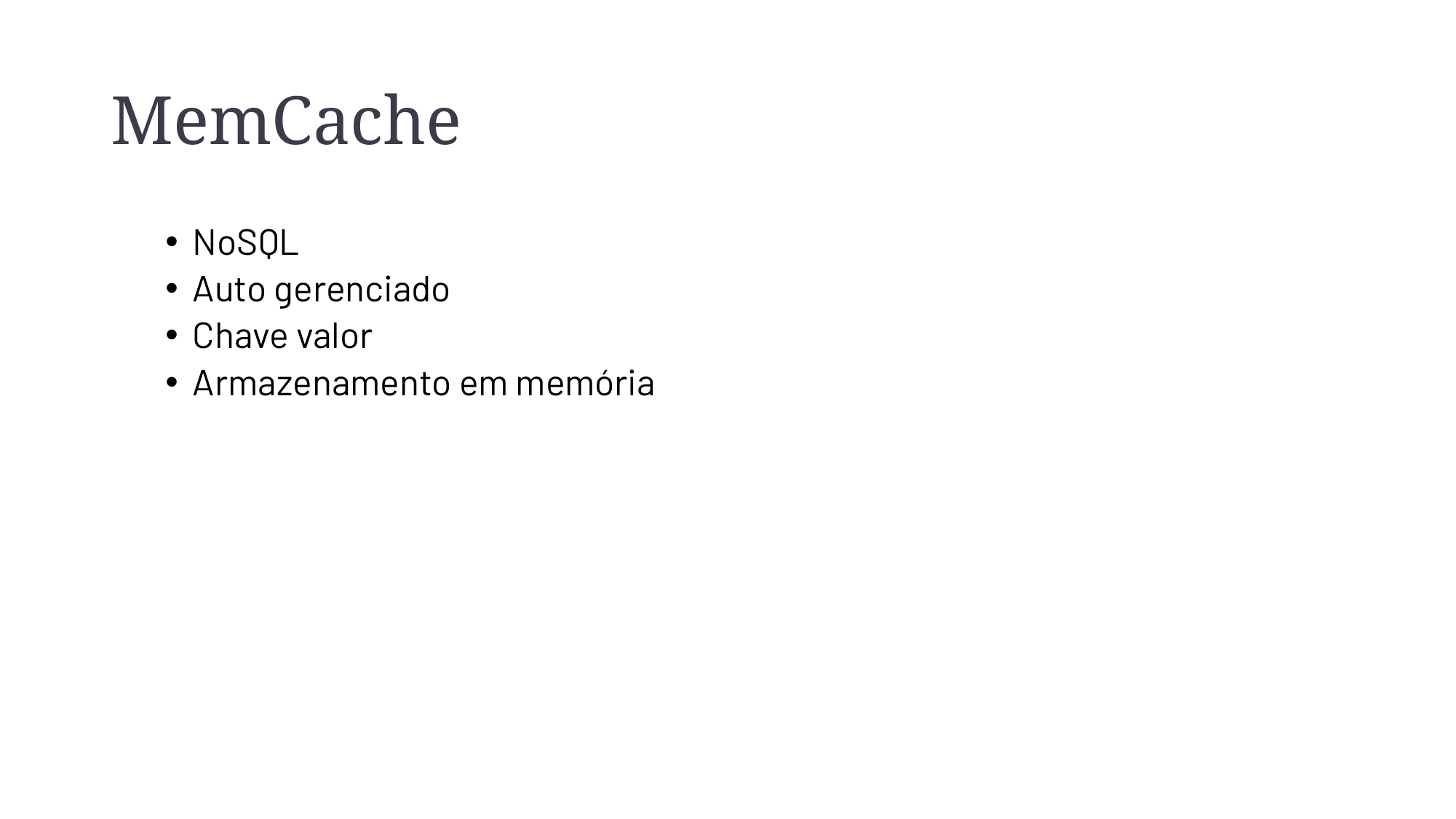

# MemCache
NoSQL
Auto gerenciado
Chave valor
Armazenamento em memória